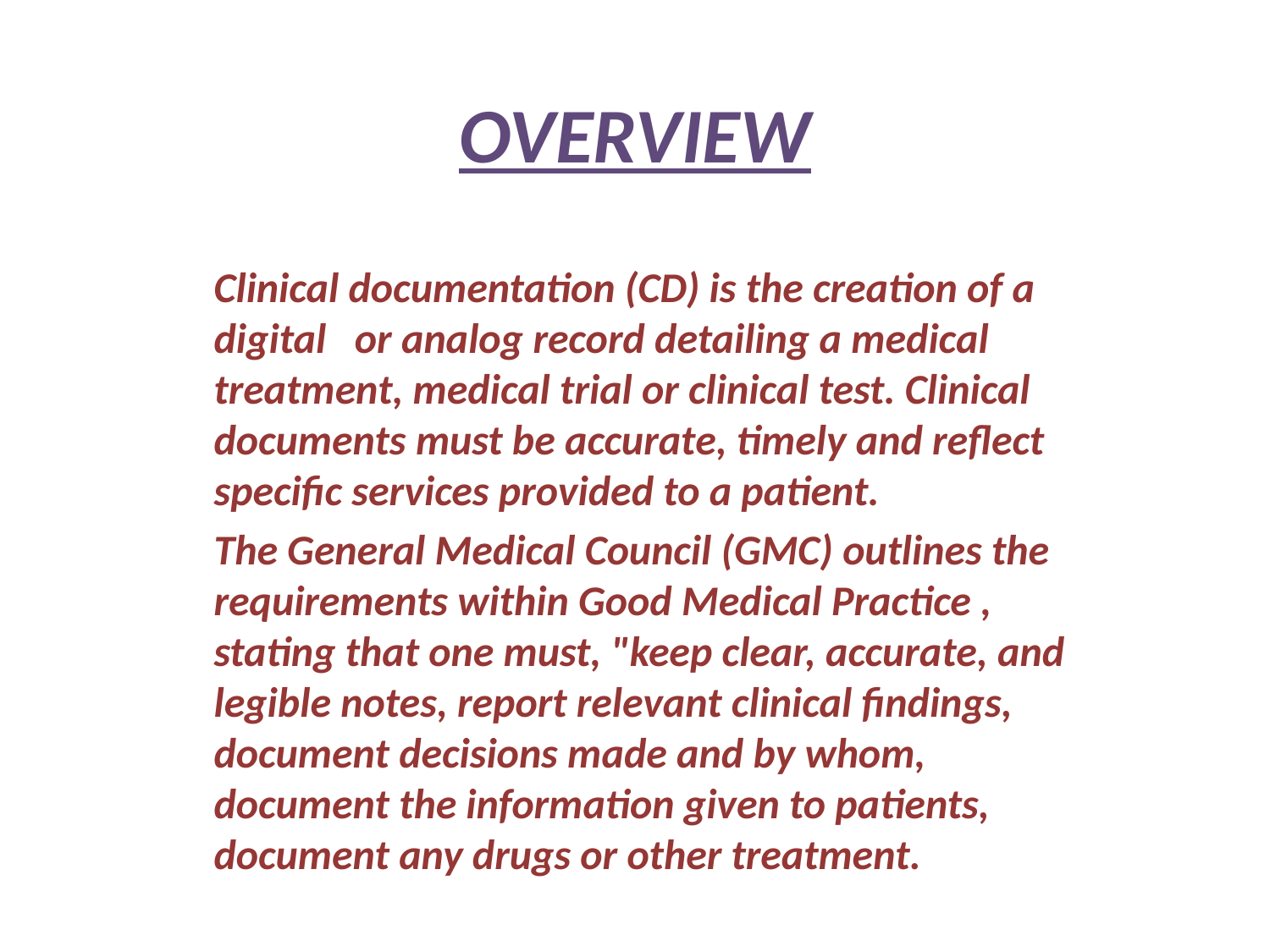

# OVERVIEW
Clinical documentation (CD) is the creation of a digital   or analog record detailing a medical treatment, medical trial or clinical test. Clinical documents must be accurate, timely and reflect specific services provided to a patient.
The General Medical Council (GMC) outlines the requirements within Good Medical Practice , stating that one must, "keep clear, accurate, and legible notes, report relevant clinical findings, document decisions made and by whom, document the information given to patients, document any drugs or other treatment.